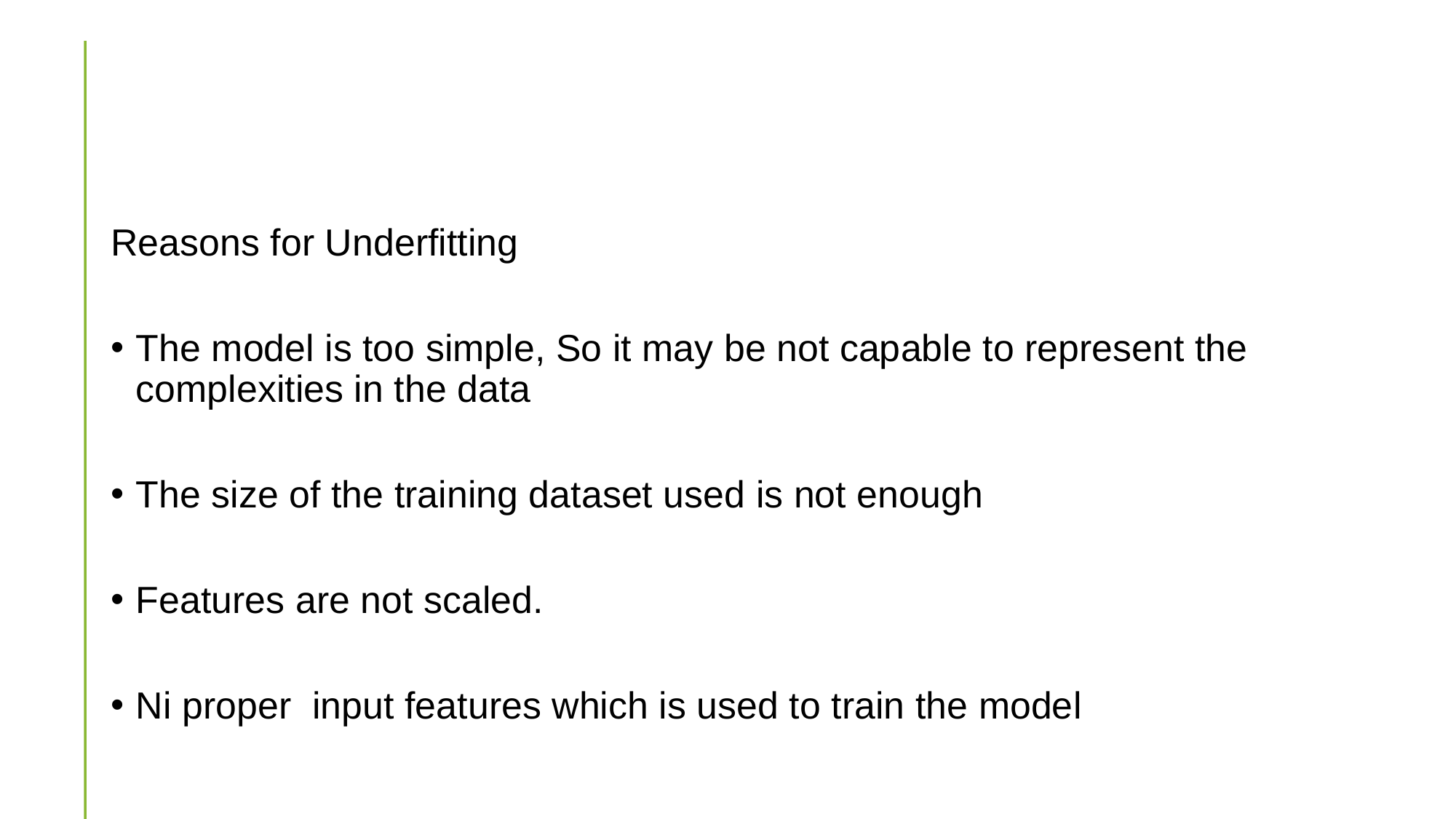

#
Reasons for Underfitting

The model is too simple, So it may be not capable to represent the complexities in the data

The size of the training dataset used is not enough

Features are not scaled.

Ni proper  input features which is used to train the model